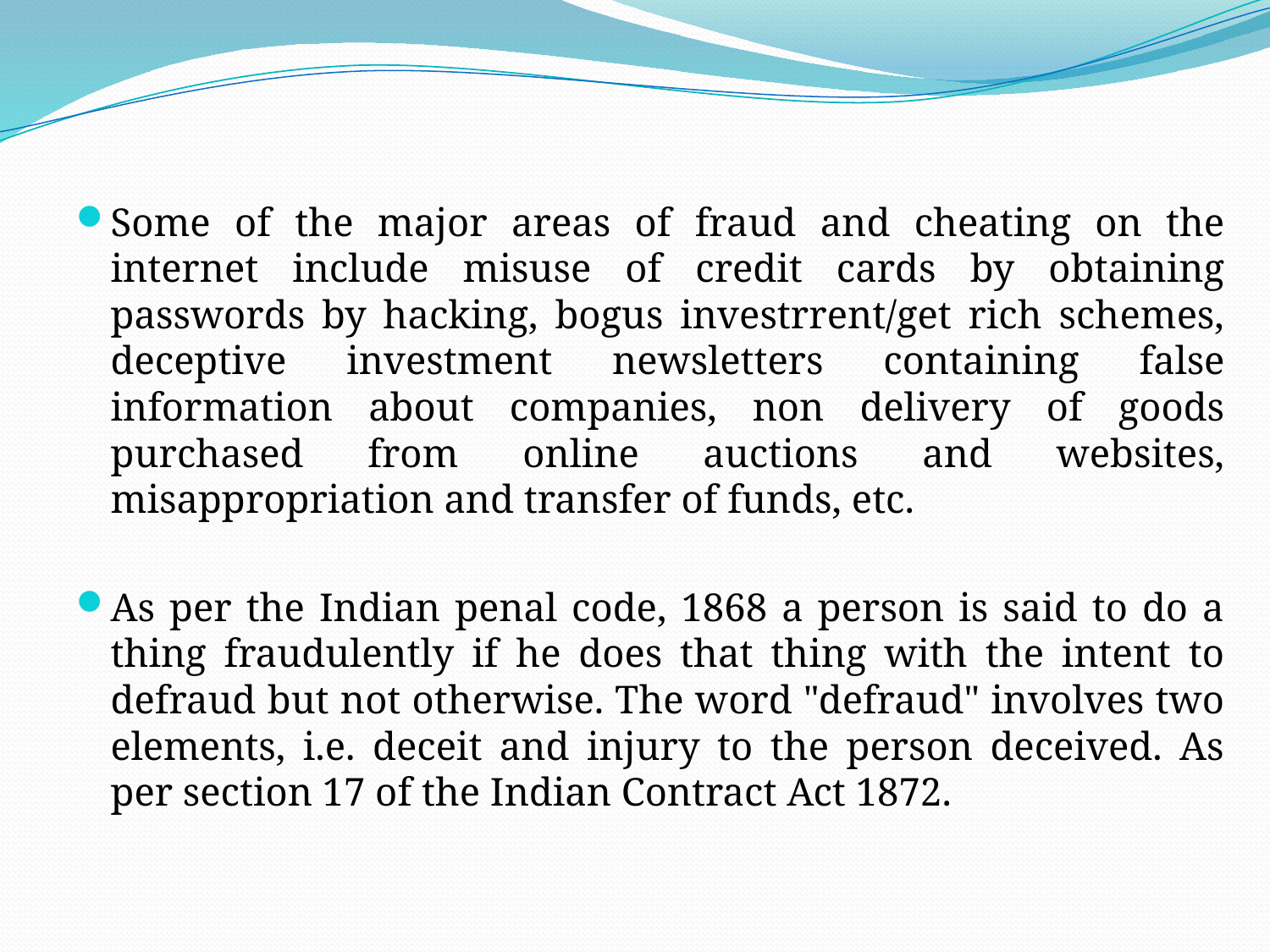

Some of the major areas of fraud and cheating on the internet include misuse of credit cards by obtaining passwords by hacking, bogus investrrent/get rich schemes, deceptive investment newsletters containing false information about companies, non delivery of goods purchased from online auctions and websites, misappropriation and transfer of funds, etc.

As per the Indian penal code, 1868 a person is said to do a thing fraudulently if he does that thing with the intent to defraud but not otherwise. The word "defraud" involves two elements, i.e. deceit and injury to the person deceived. As per section 17 of the Indian Contract Act 1872.